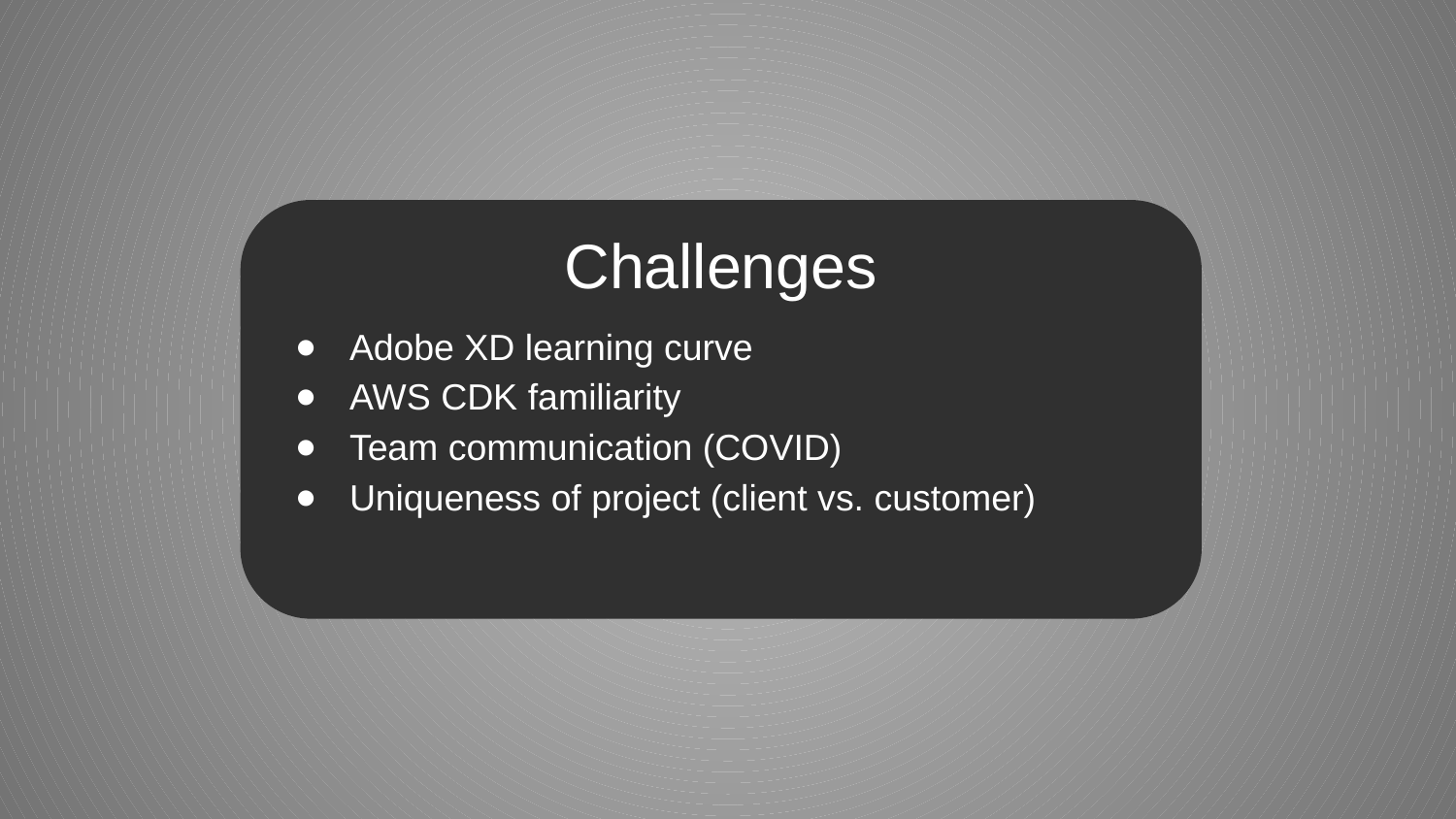

# Challenges

Adobe XD learning curve
AWS CDK familiarity
Team communication (COVID)
Uniqueness of project (client vs. customer)